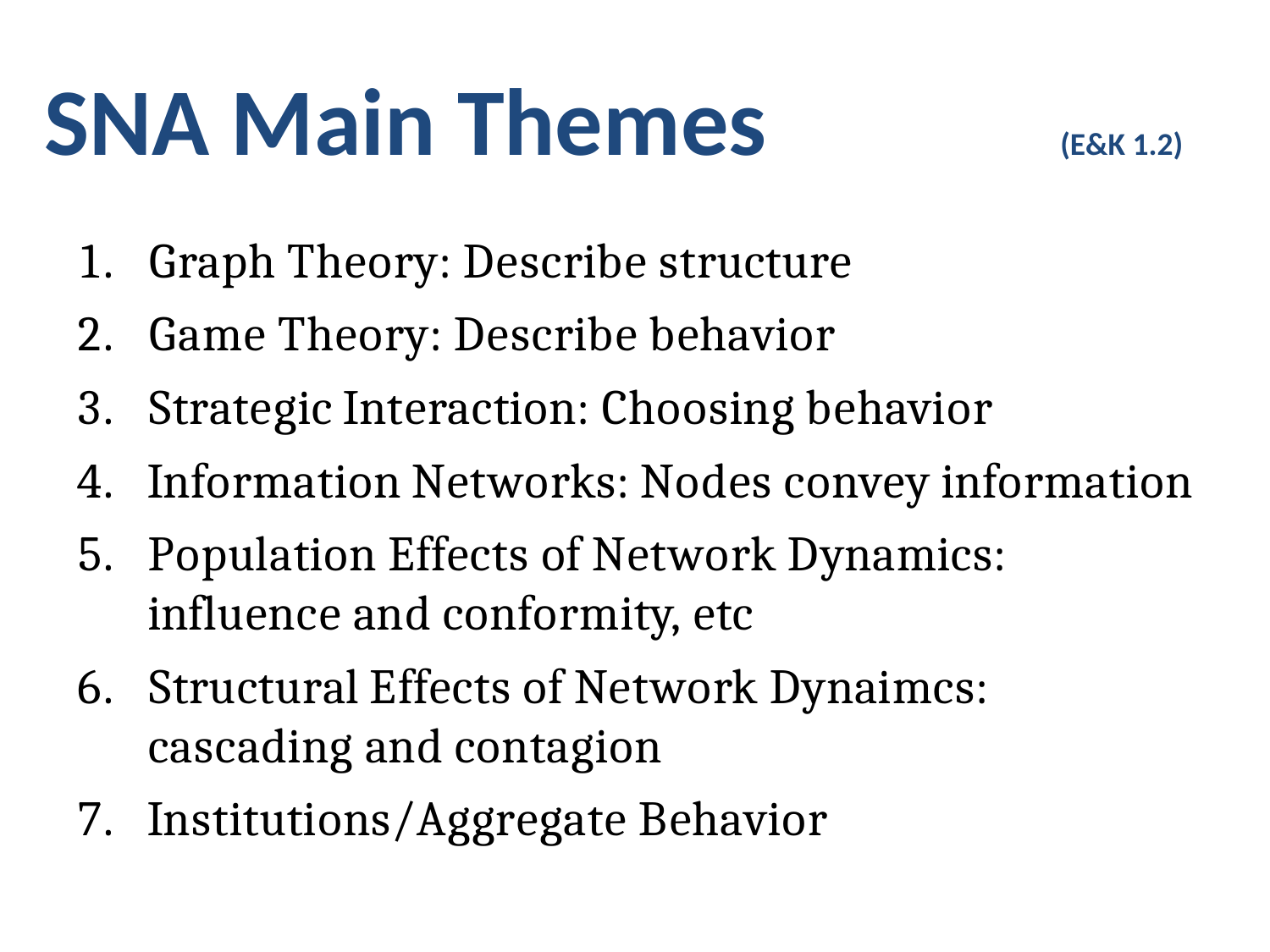

SNA Main Themes			(E&K 1.2)
Graph Theory: Describe structure
Game Theory: Describe behavior
Strategic Interaction: Choosing behavior
Information Networks: Nodes convey information
Population Effects of Network Dynamics: influence and conformity, etc
Structural Effects of Network Dynaimcs: cascading and contagion
Institutions/Aggregate Behavior